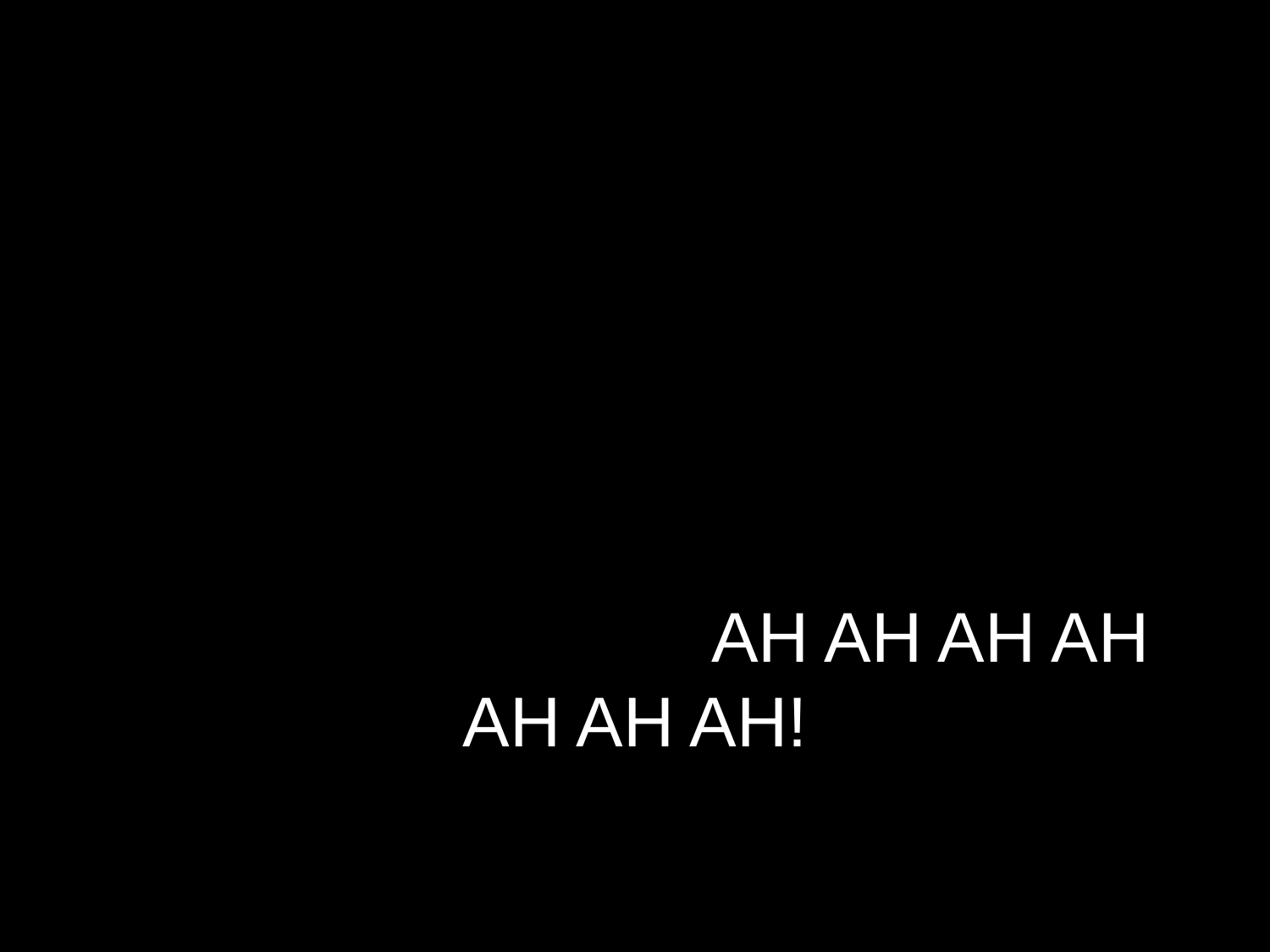

# AH AH AH AH AH AH AH!